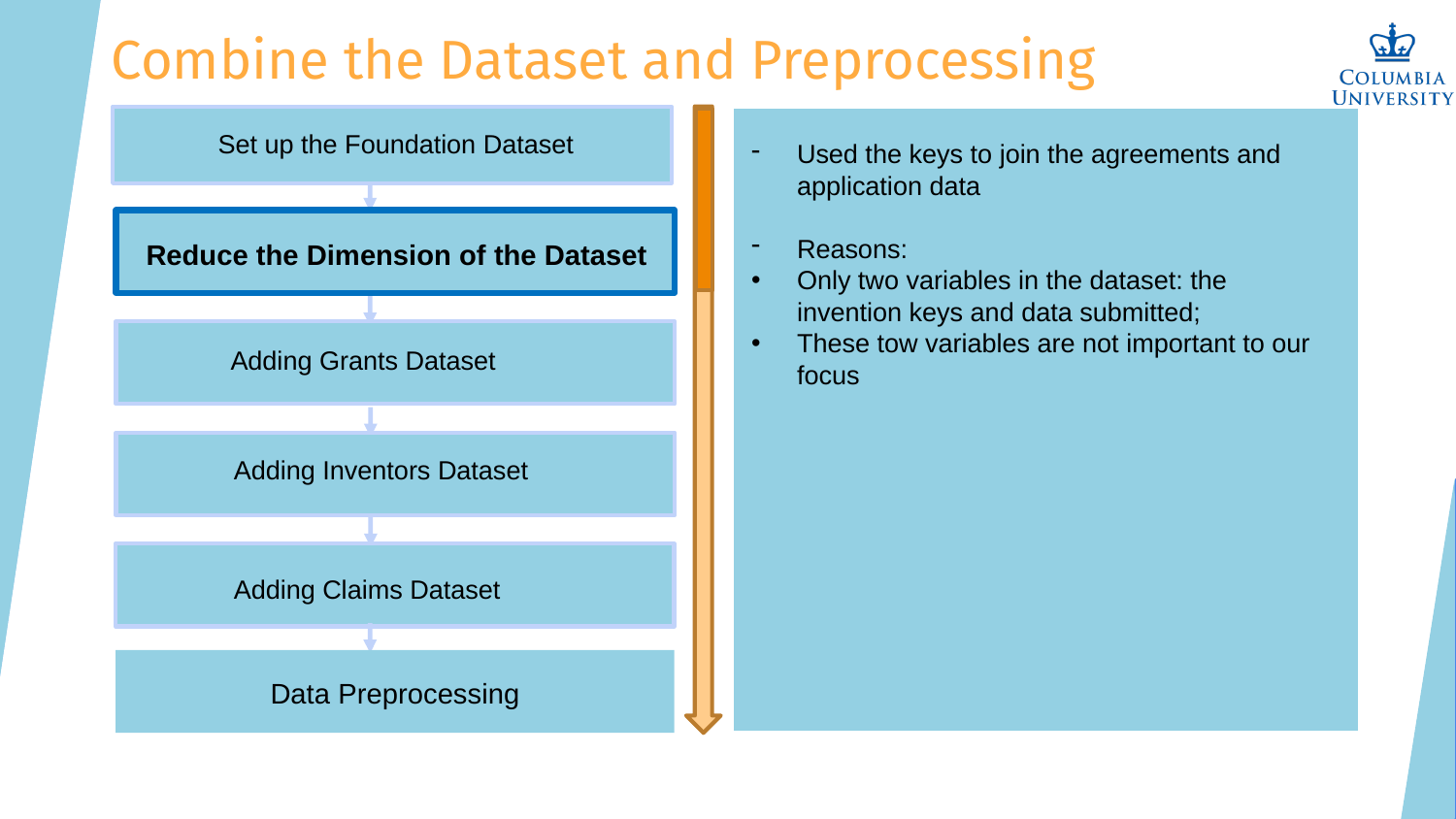

# Combine the Dataset and Preprocessing

Set up the Foundation Dataset
Used the keys to join the agreements and application data

Reasons:
Only two variables in the dataset: the invention keys and data submitted;
These tow variables are not important to our focus

Reduce the Dimension of the Dataset

Adding Grants Dataset

Adding Inventors Dataset

Adding Claims Dataset

Data Preprocessing

3